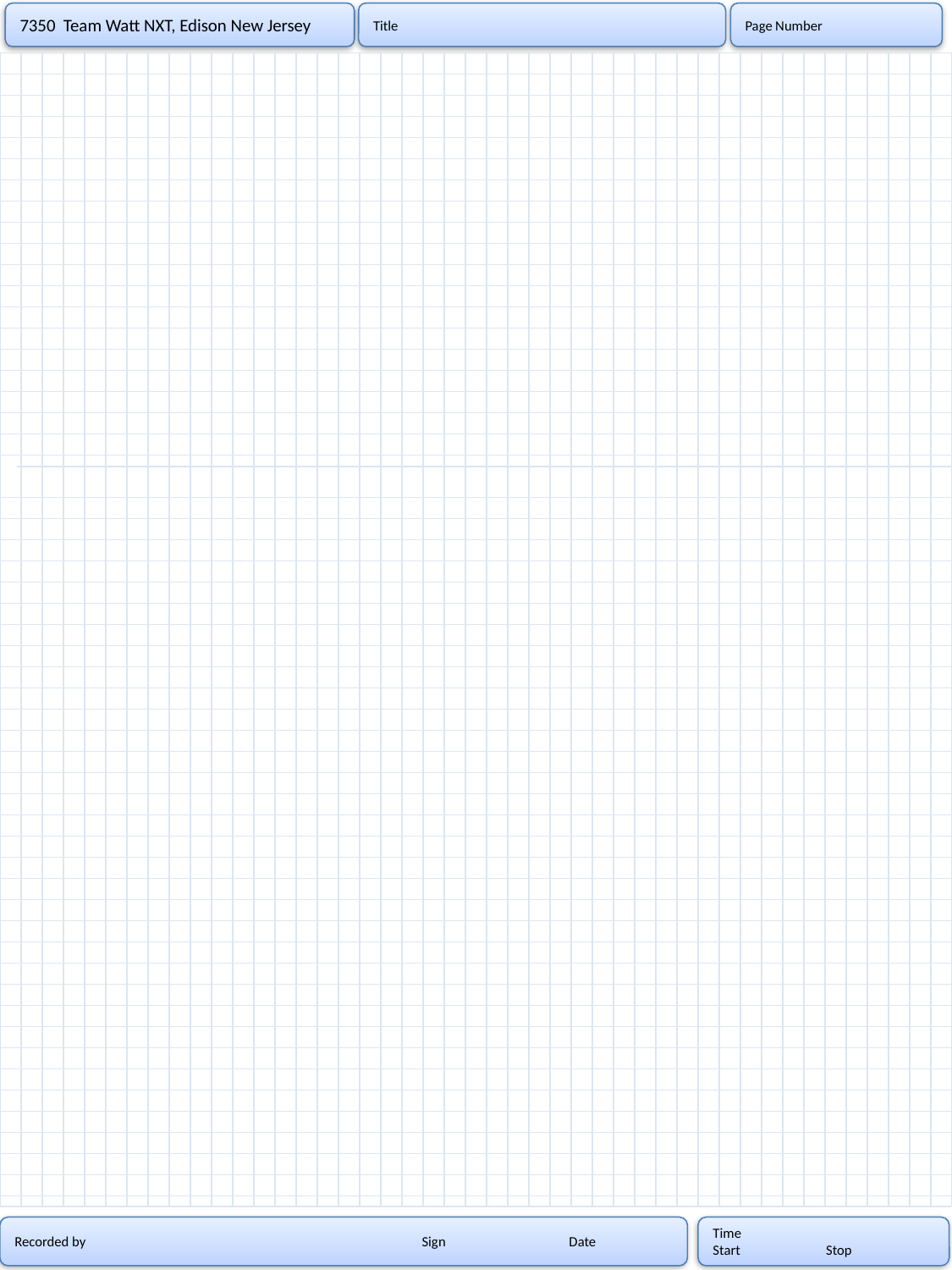

7350  Team Watt NXT, Edison New Jersey
Title
Page Number
Recorded by                                                                                                          Sign                                       Date
Time
Start                           Stop